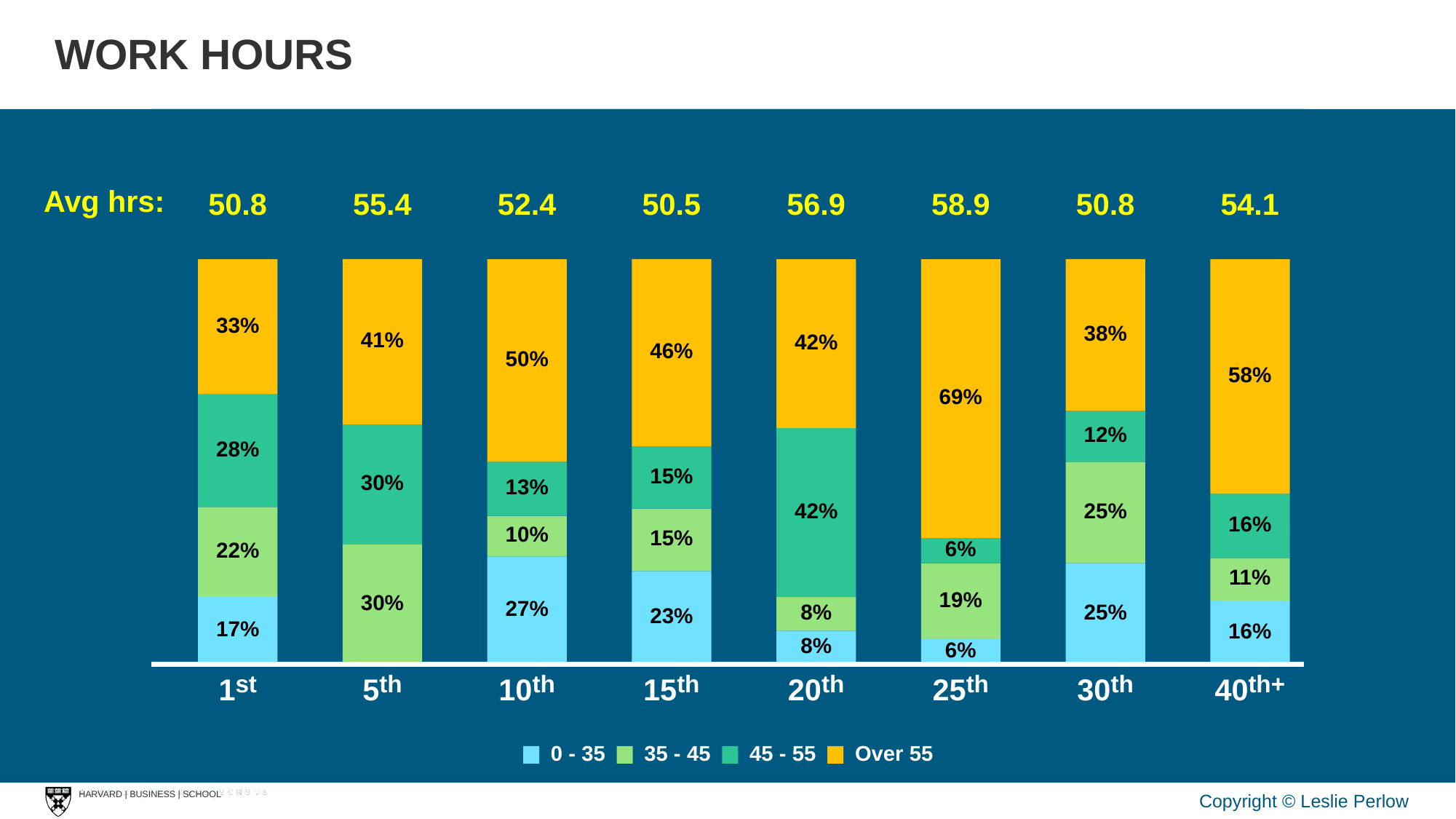

# WORK HOURS

Avg hrs:
50.8
56.9
58.9
50.8
55.4
52.4
50.5
54.1

33%
38%
41%
42%
46%
50%
58%
69%

12%

28%

15%
30%
13%

42%
25%

16%
10%
15%

6%
22%

11%

19%
30%

27%
8%
25%
23%
17%
16%

8%

6%

th
th
th
th
th
th
th+
st
10
15
20
25
30
40
1
5

Over 55
0 - 35
35 - 45
45 - 55